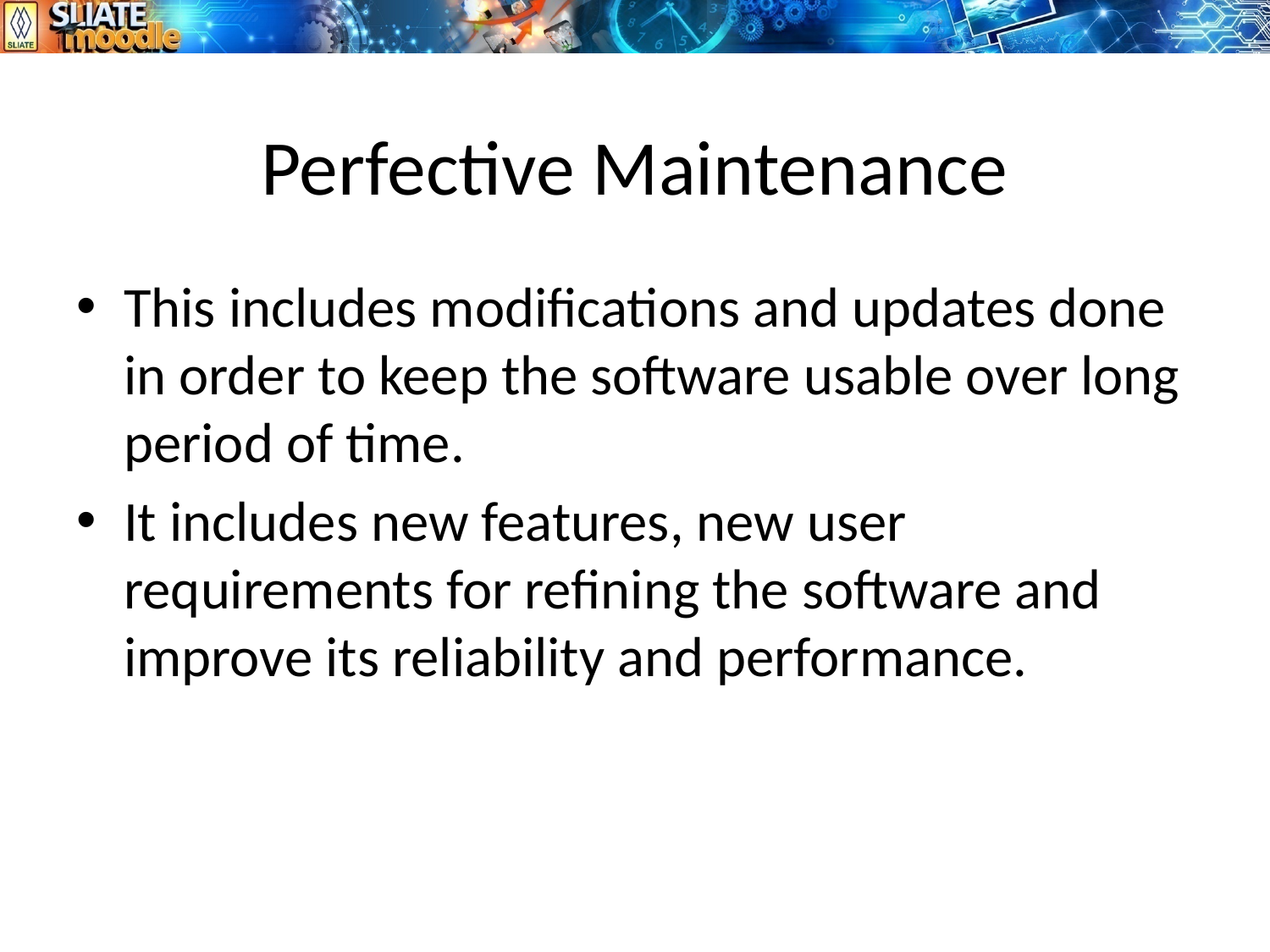

# Perfective Maintenance
This includes modifications and updates done in order to keep the software usable over long period of time.
It includes new features, new user requirements for refining the software and improve its reliability and performance.